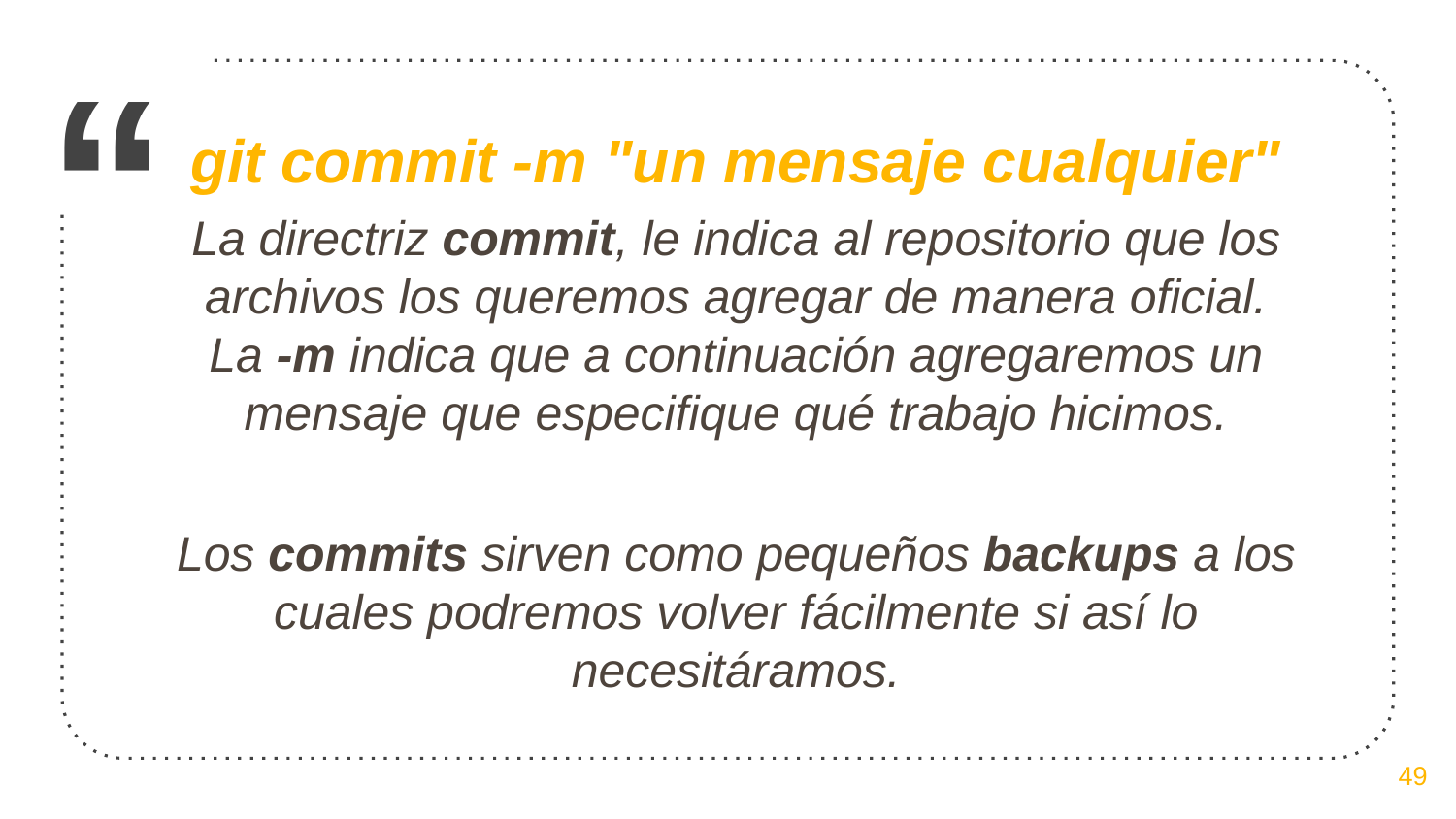

git commit -m "un mensaje cualquier"
La directriz commit, le indica al repositorio que los archivos los queremos agregar de manera oficial. La -m indica que a continuación agregaremos un mensaje que especifique qué trabajo hicimos.

Los commits sirven como pequeños backups a los cuales podremos volver fácilmente si así lo necesitáramos.
49